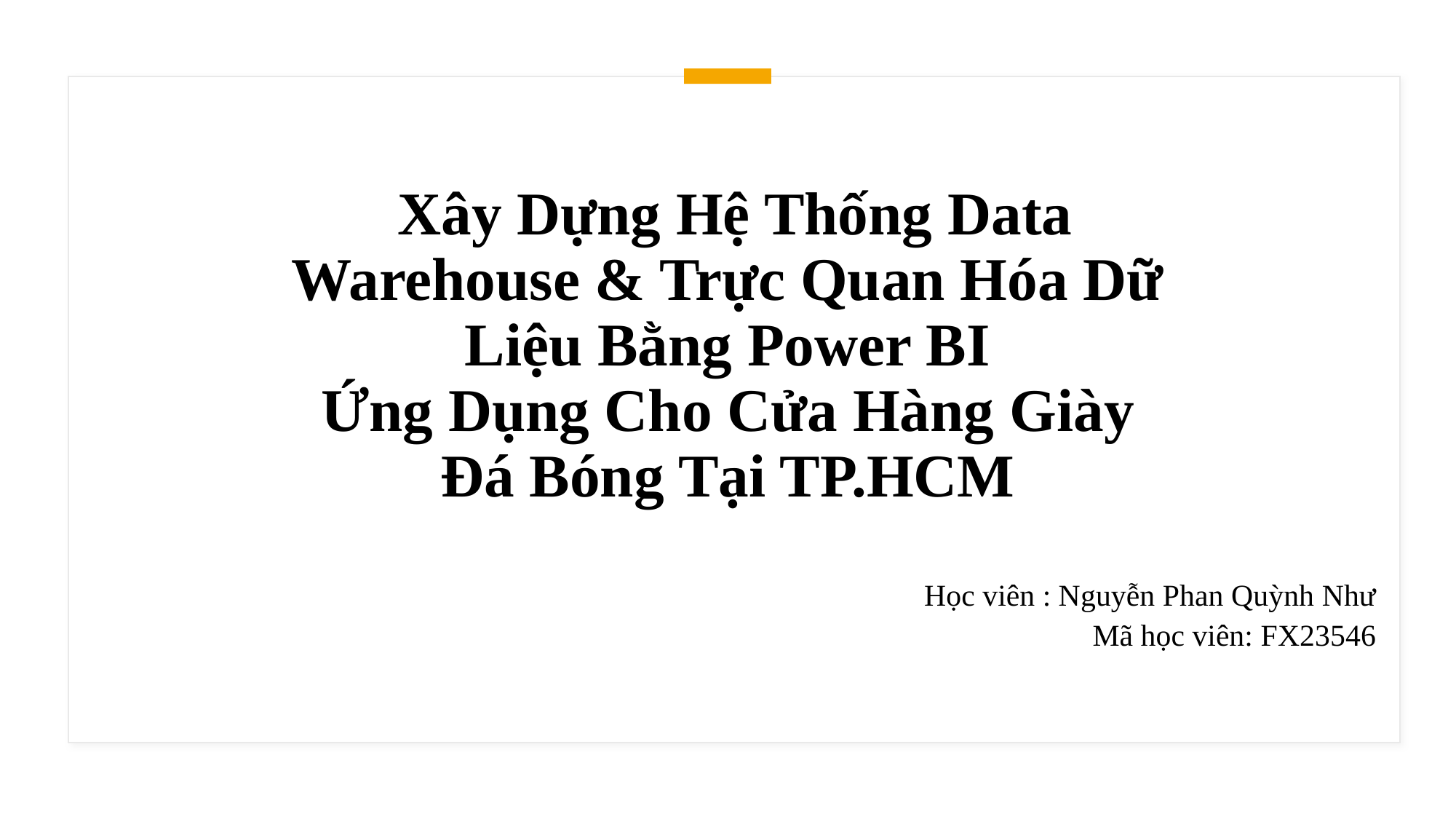

# Xây Dựng Hệ Thống Data Warehouse & Trực Quan Hóa Dữ Liệu Bằng Power BI
Ứng Dụng Cho Cửa Hàng Giày Đá Bóng Tại TP.HCM
Học viên : Nguyễn Phan Quỳnh Như
Mã học viên: FX23546